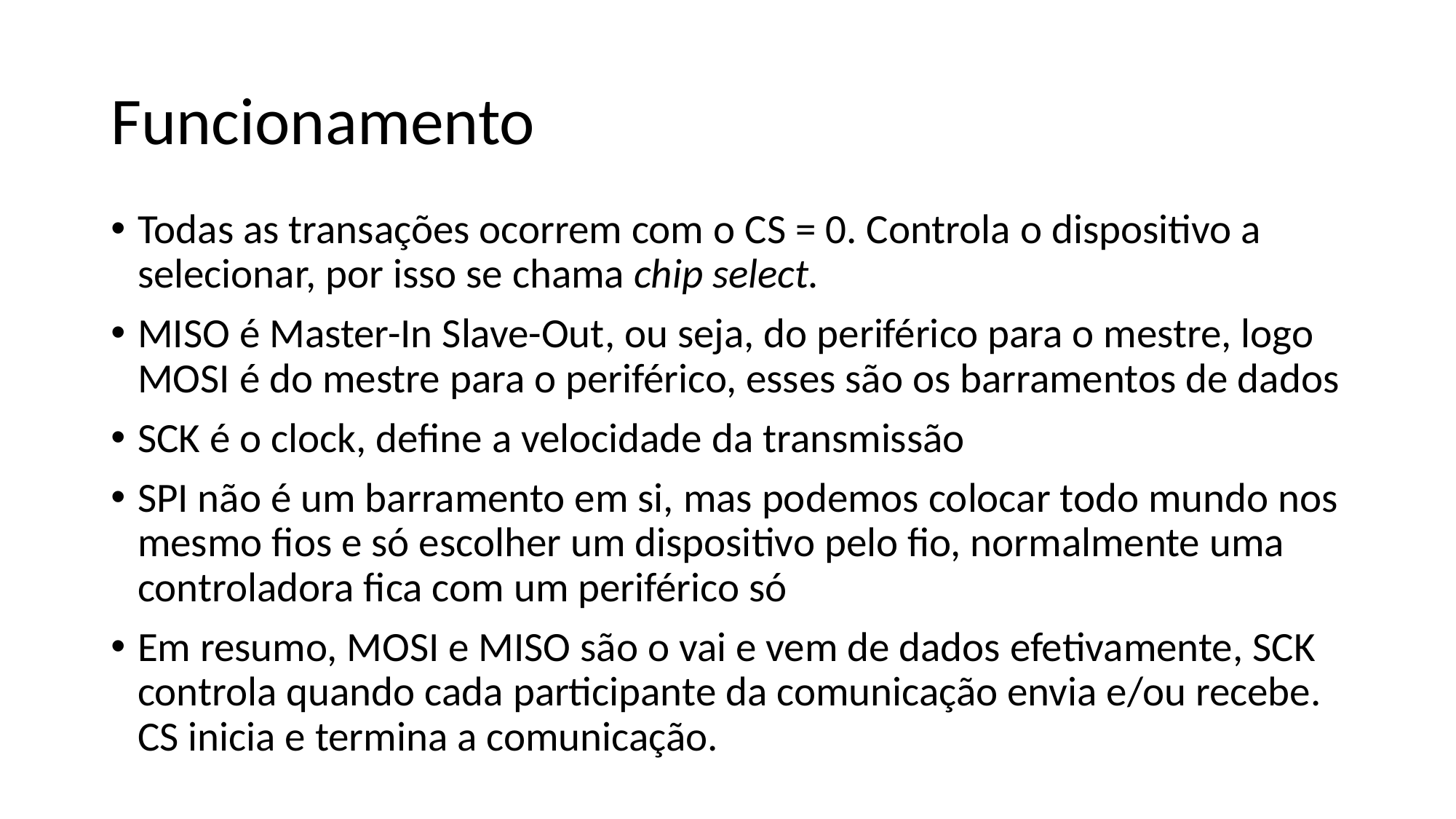

# Funcionamento
Todas as transações ocorrem com o CS = 0. Controla o dispositivo a selecionar, por isso se chama chip select.
MISO é Master-In Slave-Out, ou seja, do periférico para o mestre, logo MOSI é do mestre para o periférico, esses são os barramentos de dados
SCK é o clock, define a velocidade da transmissão
SPI não é um barramento em si, mas podemos colocar todo mundo nos mesmo fios e só escolher um dispositivo pelo fio, normalmente uma controladora fica com um periférico só
Em resumo, MOSI e MISO são o vai e vem de dados efetivamente, SCK controla quando cada participante da comunicação envia e/ou recebe. CS inicia e termina a comunicação.